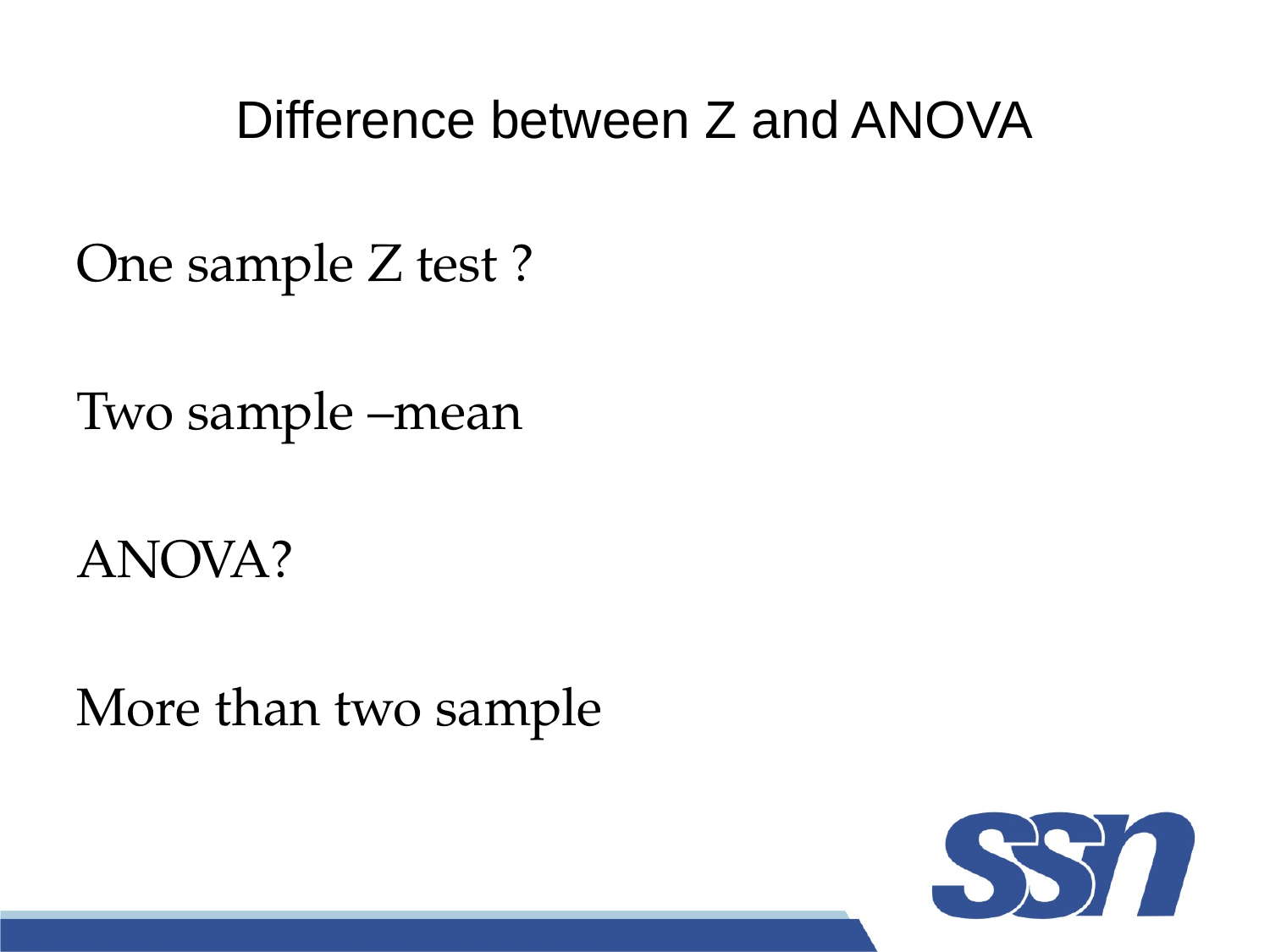

# Difference between Z and ANOVA
One sample Z test ?

Two sample –mean

ANOVA?

More than two sample